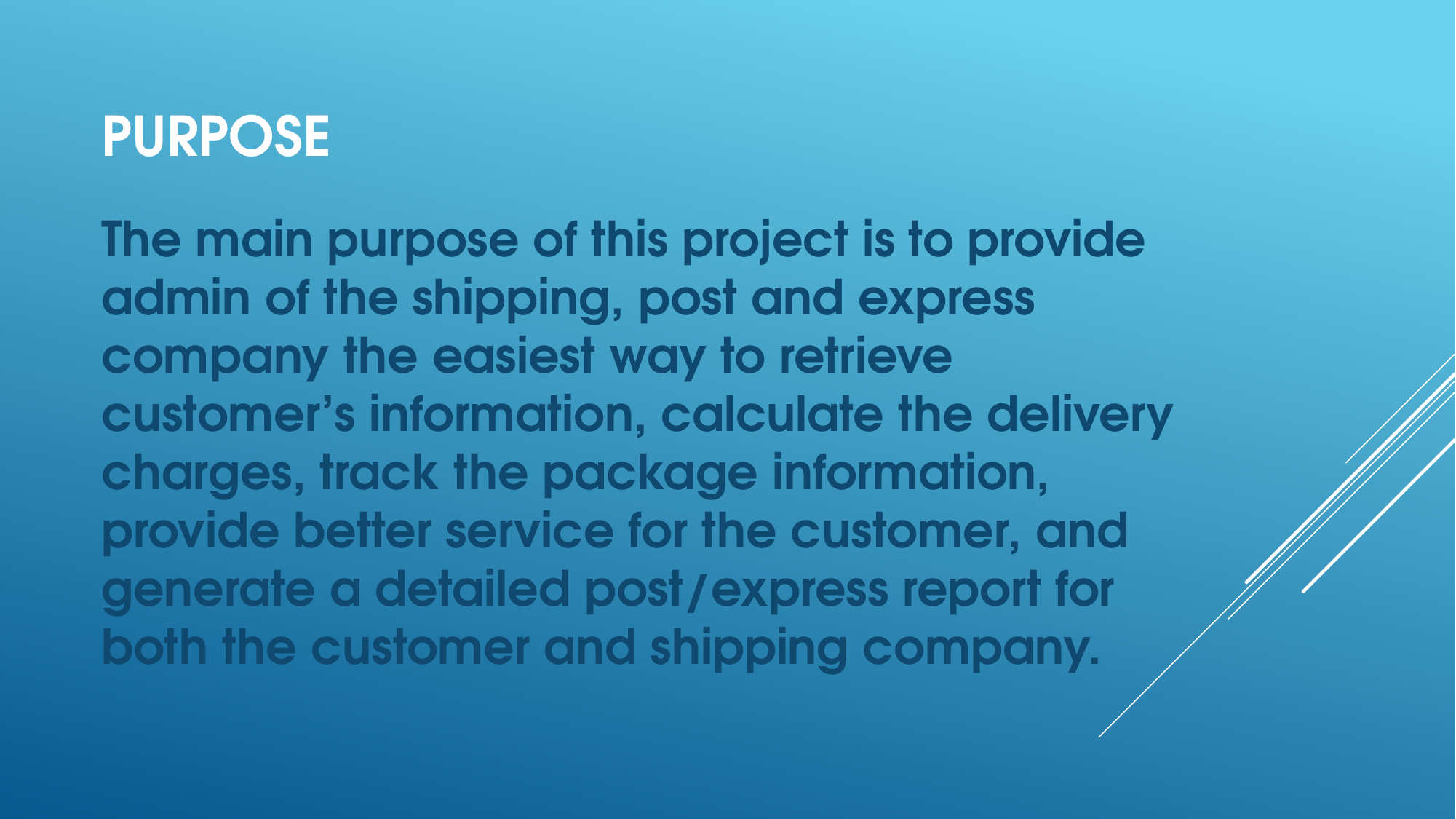

# Purpose
The main purpose of this project is to provide admin of the shipping, post and express company the easiest way to retrieve customer’s information, calculate the delivery charges, track the package information, provide better service for the customer, and generate a detailed post/express report for both the customer and shipping company.